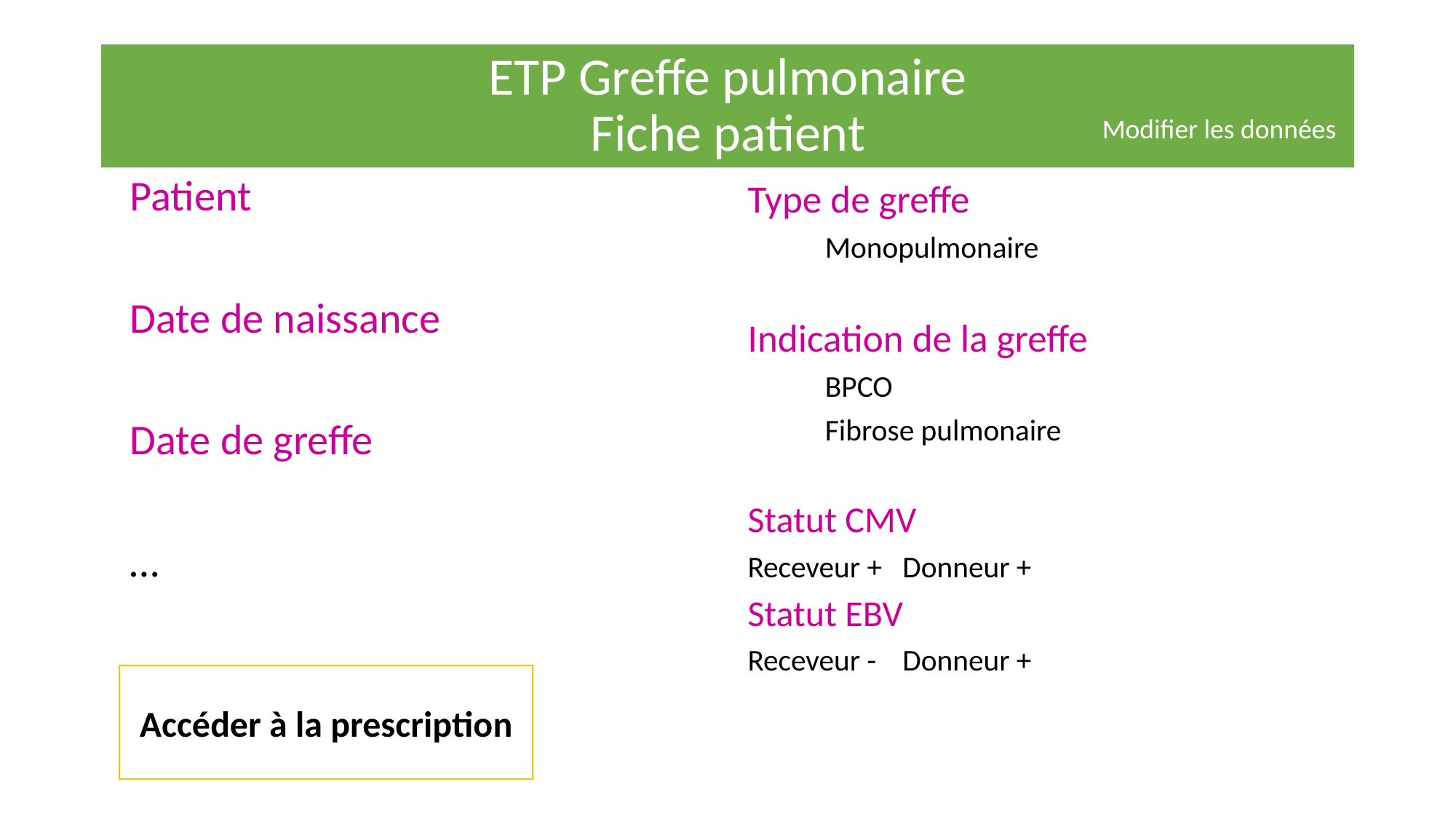

# ETP Greffe pulmonaire Fiche patient
Modifier les données
Patient

Date de naissance

Date de greffe

…
Type de greffe
	Monopulmonaire

Indication de la greffe
	BPCO
	Fibrose pulmonaire

Statut CMV
Receveur +	Donneur +
Statut EBV
Receveur -	Donneur +
Accéder à la prescription